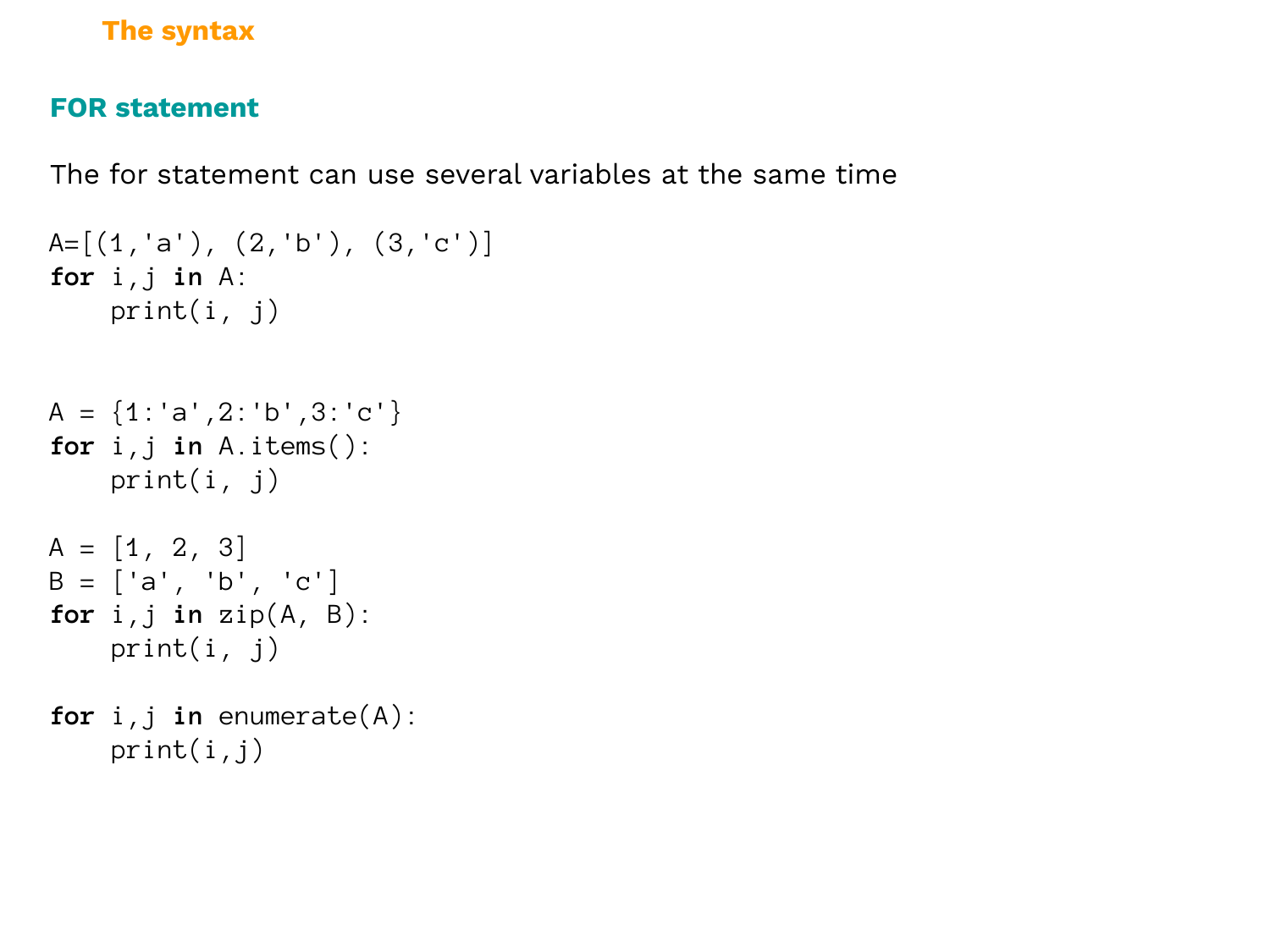

The syntax
FOR statement

The for statement can use several variables at the same time

A=[(1,'a'), (2,'b'), (3,'c')]
for i,j in A:
    print(i, j)

A = {1:'a',2:'b',3:'c'}
for i,j in A.items():
    print(i, j)

A = [1, 2, 3]
B = ['a', 'b', 'c']
for i,j in zip(A, B):
    print(i, j)

for i,j in enumerate(A):
    print(i,j)